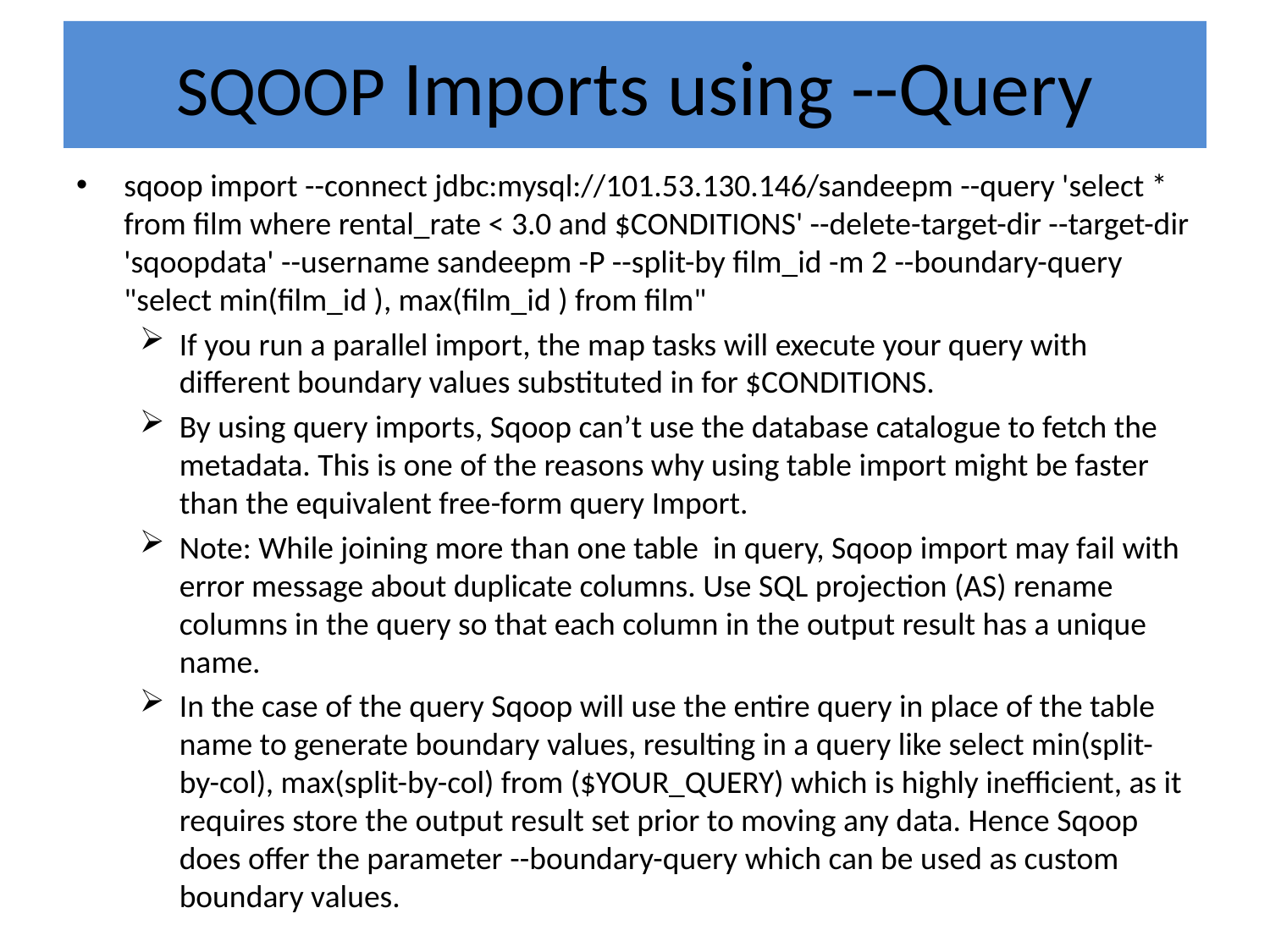

# SQOOP Imports using --Query
sqoop import --connect jdbc:mysql://101.53.130.146/sandeepm --query 'select * from film where rental_rate < 3.0 and $CONDITIONS' --delete-target-dir --target-dir 'sqoopdata' --username sandeepm -P --split-by film_id -m 2 --boundary-query  "select min(film_id ), max(film_id ) from film"
If you run a parallel import, the map tasks will execute your query with different boundary values substituted in for $CONDITIONS.
By using query imports, Sqoop can’t use the database catalogue to fetch the metadata. This is one of the reasons why using table import might be faster than the equivalent free-form query Import.
Note: While joining more than one table  in query, Sqoop import may fail with error message about duplicate columns. Use SQL projection (AS) rename columns in the query so that each column in the output result has a unique name.
In the case of the query Sqoop will use the entire query in place of the table name to generate boundary values, resulting in a query like select min(split-by-col), max(split-by-col) from ($YOUR_QUERY) which is highly inefficient, as it requires store the output result set prior to moving any data. Hence Sqoop does offer the parameter --boundary-query which can be used as custom boundary values.